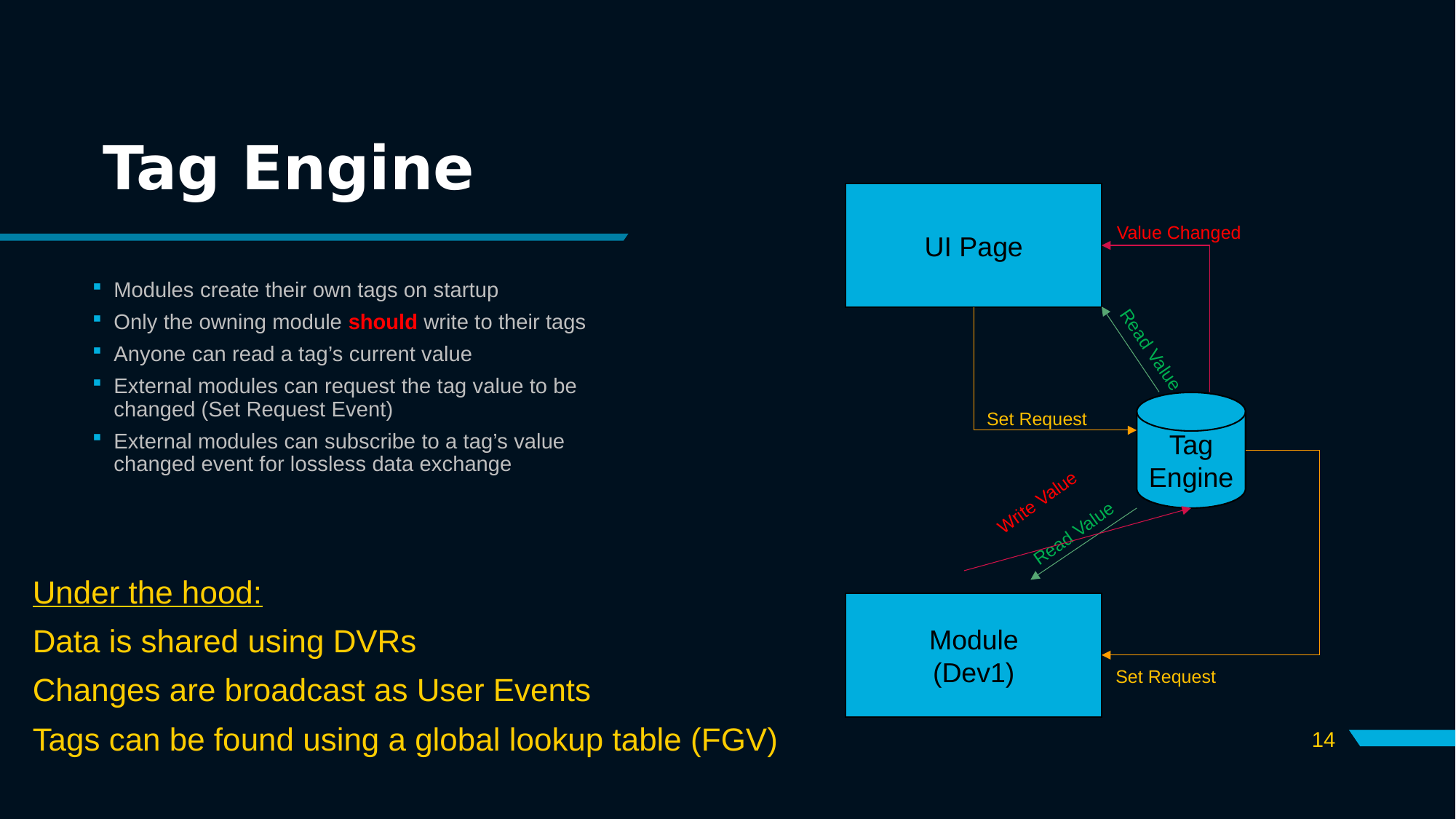

# Tag Engine
UI Page
Value Changed
Modules create their own tags on startup
Only the owning module should write to their tags
Anyone can read a tag’s current value
External modules can request the tag value to be changed (Set Request Event)
External modules can subscribe to a tag’s value changed event for lossless data exchange

Read Value
Tag
Engine
Set Request
Write Value
Read Value
Under the hood:
Data is shared using DVRs
Changes are broadcast as User Events
Tags can be found using a global lookup table (FGV)
Module
(Dev1)
Set Request
14